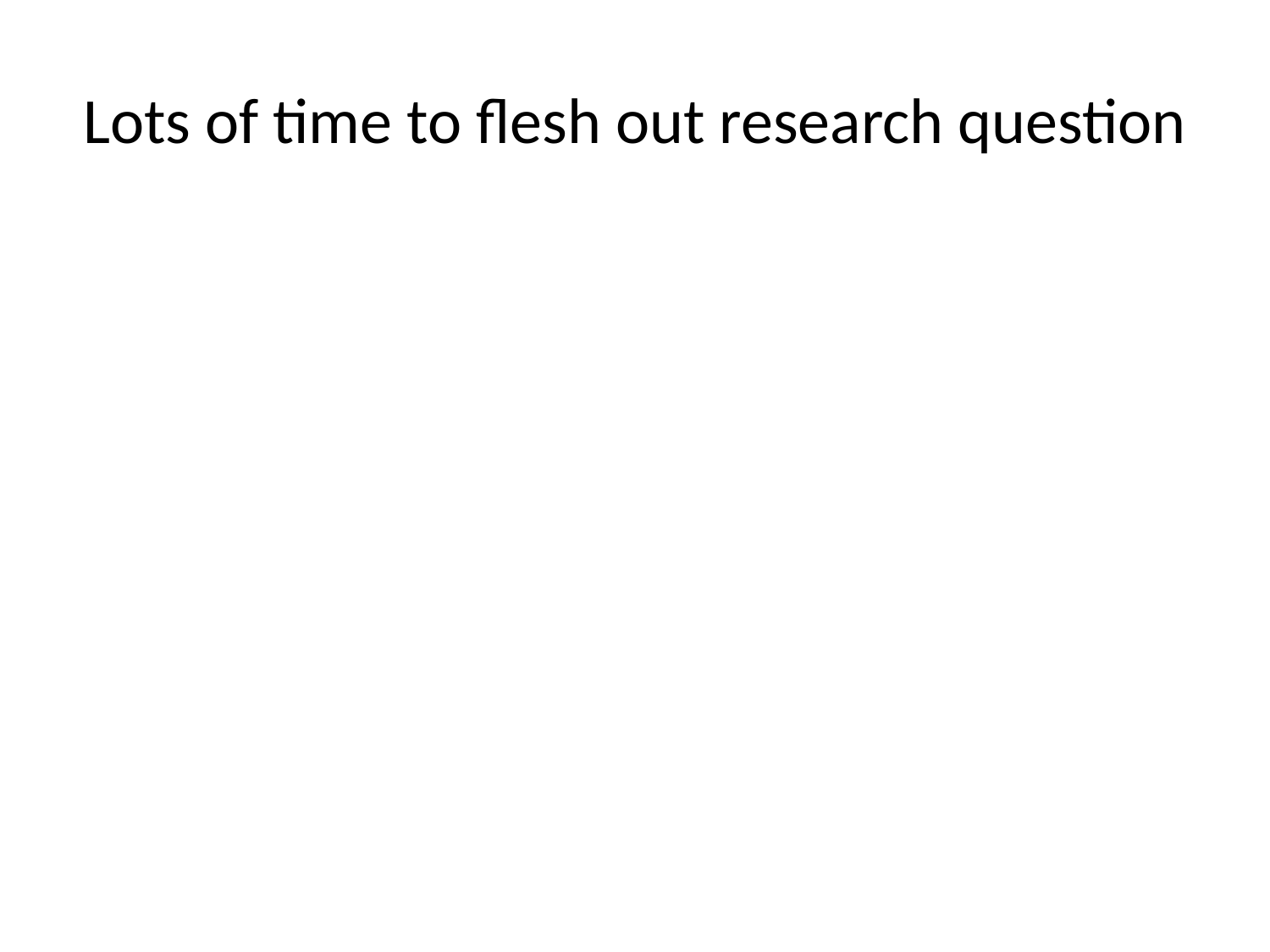

# Lots of time to flesh out research question